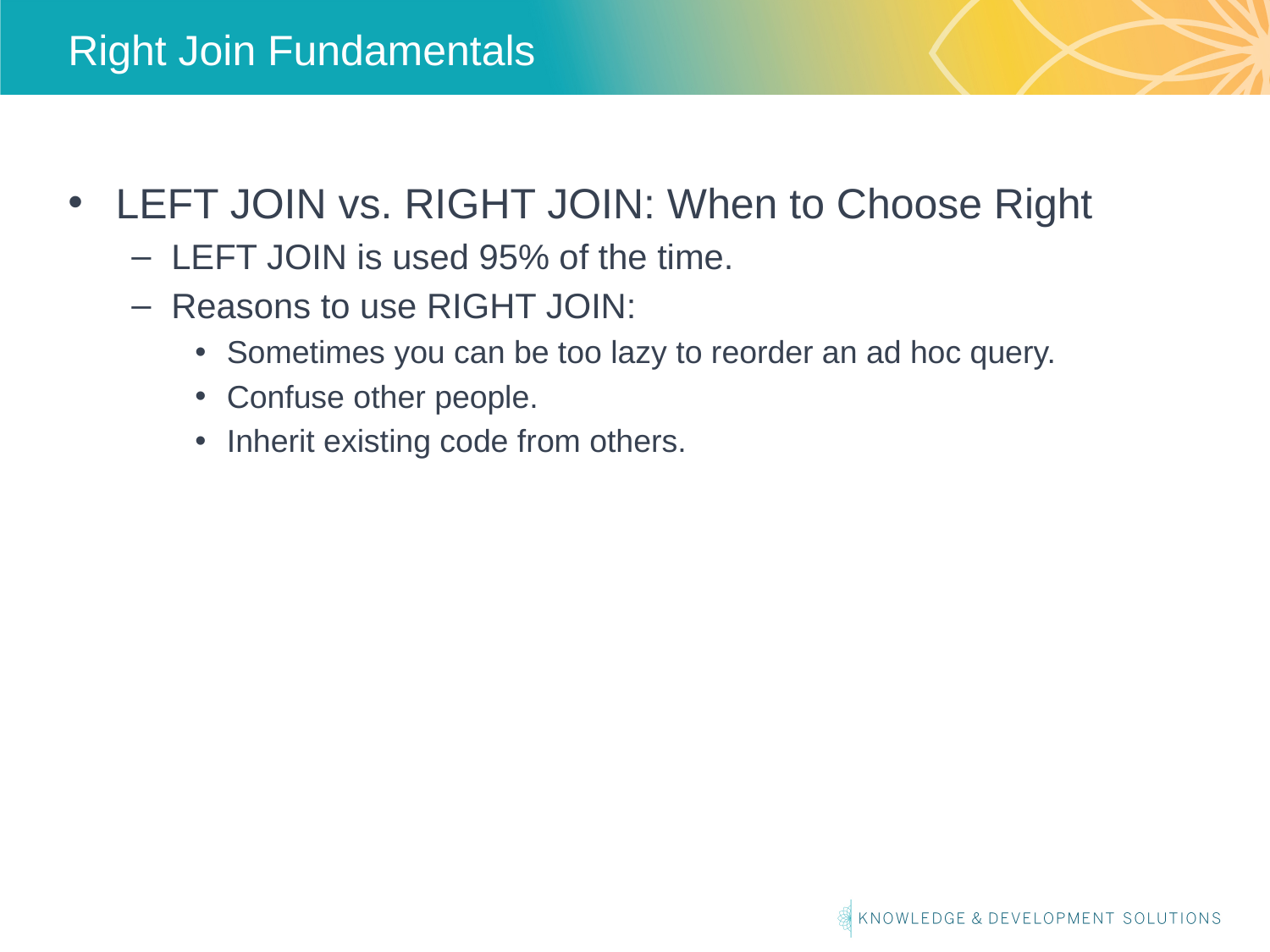

# Right Join Fundamentals
LEFT JOIN vs. RIGHT JOIN: When to Choose Right
LEFT JOIN is used 95% of the time.
Reasons to use RIGHT JOIN:
Sometimes you can be too lazy to reorder an ad hoc query.
Confuse other people.
Inherit existing code from others.